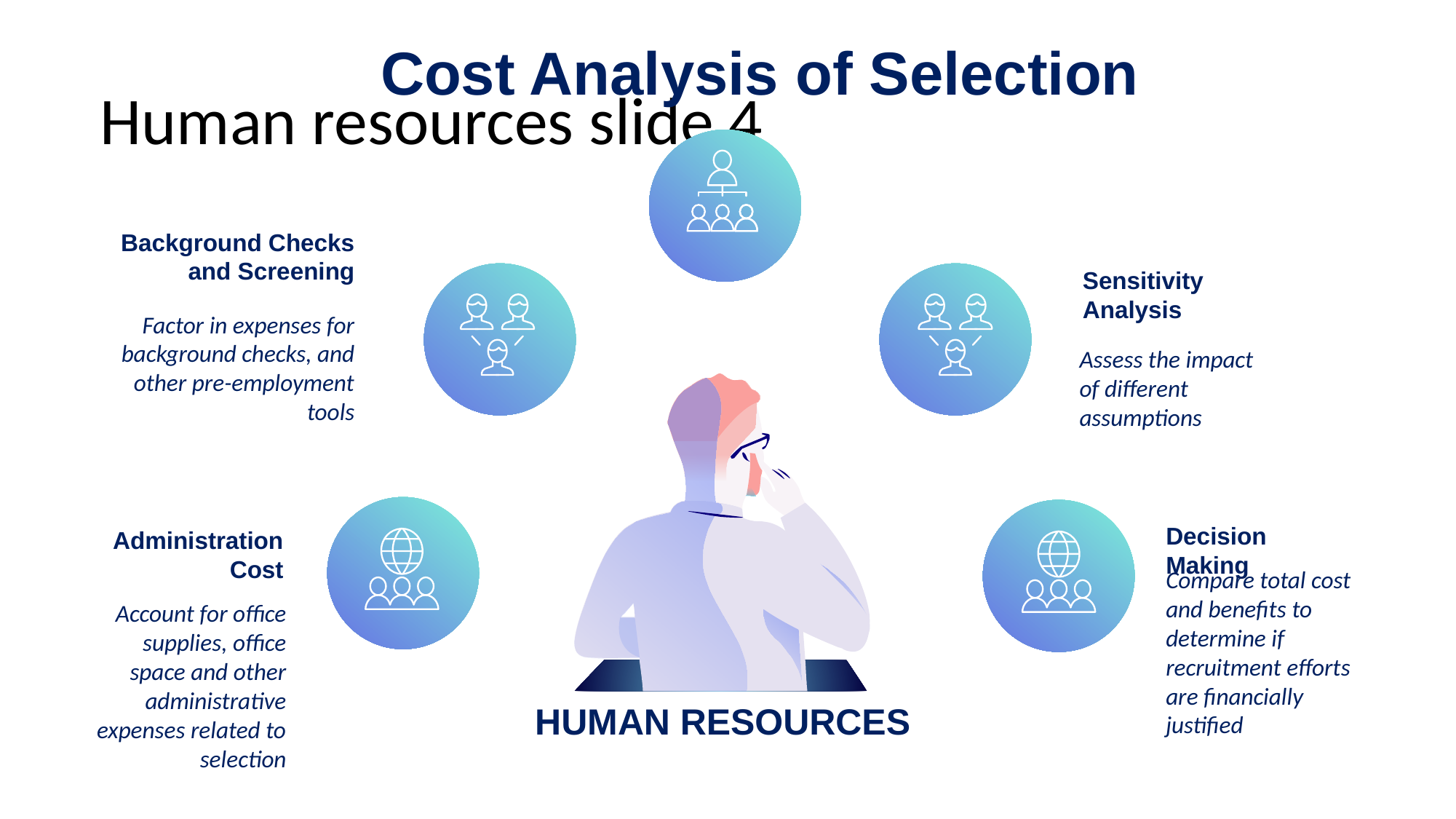

Cost Analysis of Selection
# Human resources slide 4

Background Checks and Screening
Factor in expenses for background checks, and other pre-employment tools

Sensitivity Analysis
Assess the impact of different assumptions

Decision Making
Compare total cost and benefits to determine if recruitment efforts are financially justified
Administration Cost
Account for office supplies, office space and other administrative expenses related to selection
HUMAN RESOURCES